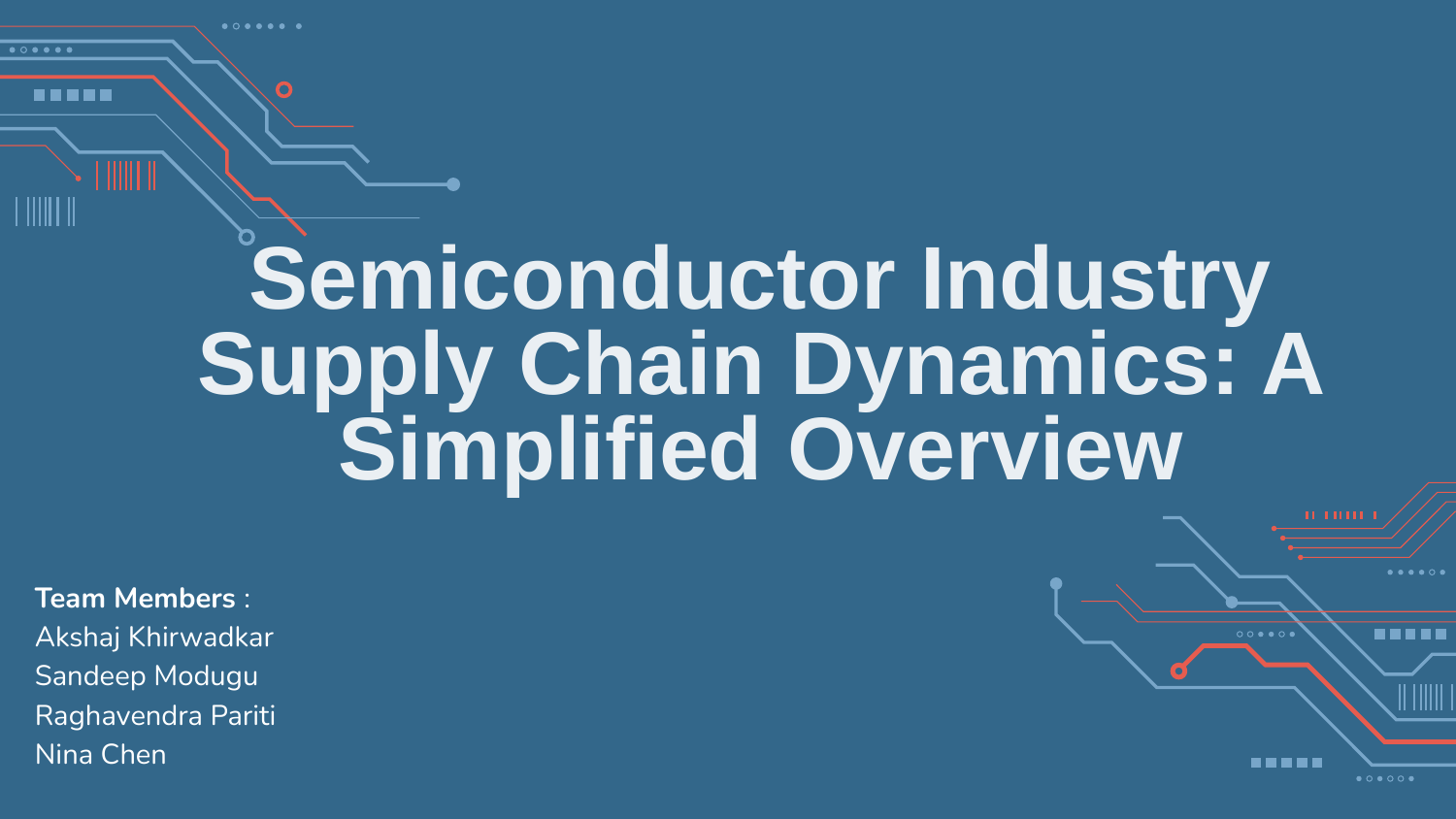

# Semiconductor Industry Supply Chain Dynamics: A Simplified Overview

Team Members :
Akshaj Khirwadkar
Sandeep Modugu
Raghavendra Pariti
Nina Chen